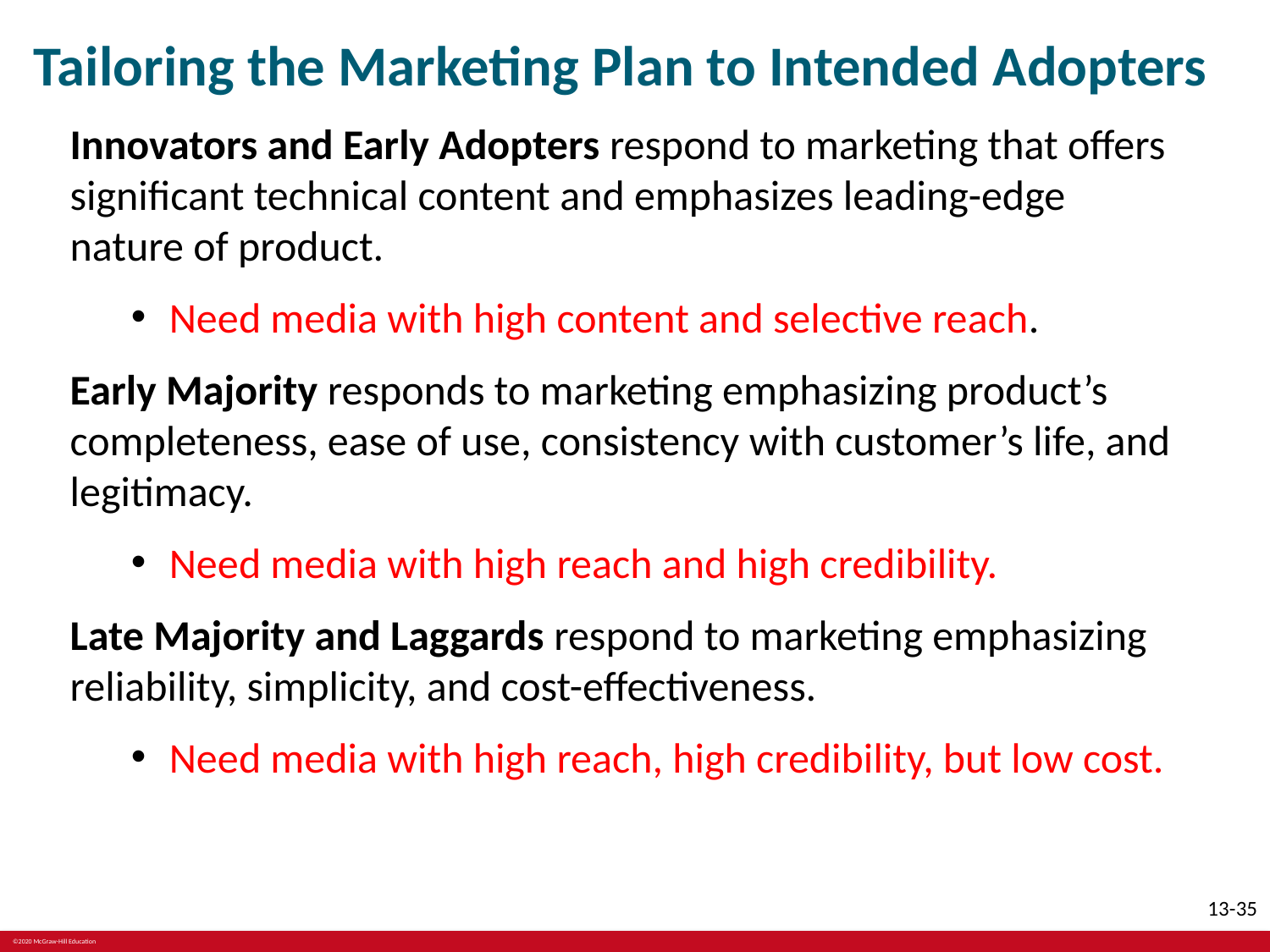

# Tailoring the Marketing Plan to Intended Adopters
Innovators and Early Adopters respond to marketing that offers significant technical content and emphasizes leading-edge nature of product.
Need media with high content and selective reach.
Early Majority responds to marketing emphasizing product’s completeness, ease of use, consistency with customer’s life, and legitimacy.
Need media with high reach and high credibility.
Late Majority and Laggards respond to marketing emphasizing reliability, simplicity, and cost-effectiveness.
Need media with high reach, high credibility, but low cost.